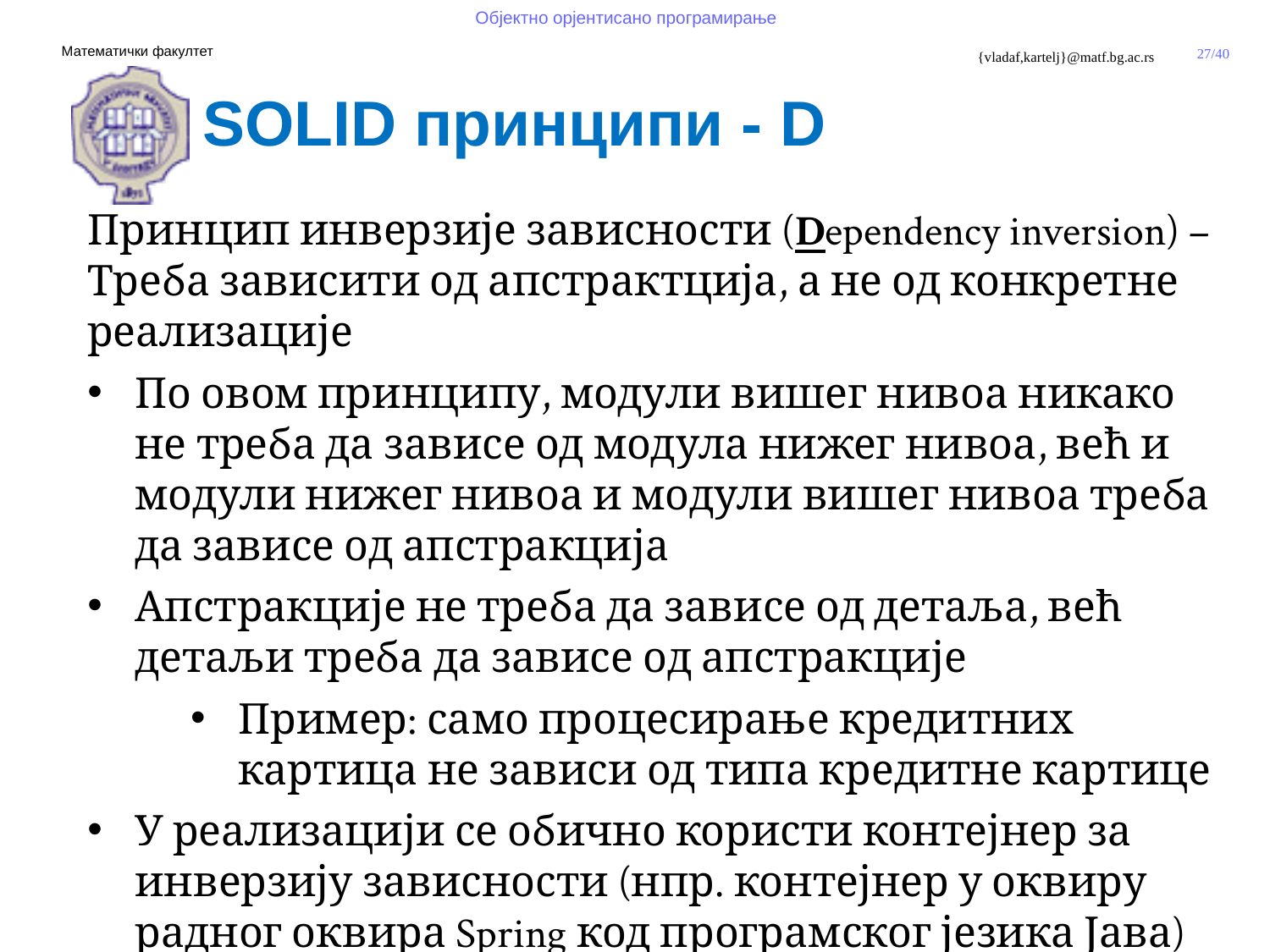

SOLID принципи - D
Принцип инверзије зависности (Dependency inversion) – Треба зависити од апстрактција, а не од конкретне реализације
По овом принципу, модули вишег нивоа никако не треба да зависе од модула нижег нивоа, већ и модули нижег нивоа и модули вишег нивоа треба да зависе од апстракција
Апстракције не треба да зависе од детаља, већ детаљи треба да зависе од апстракције
Пример: само процесирање кредитних картица не зависи од типа кредитне картице
У реализацији се обично користи контејнер за инверзију зависности (нпр. контејнер у оквиру радног оквира Spring код програмског језика Јава)